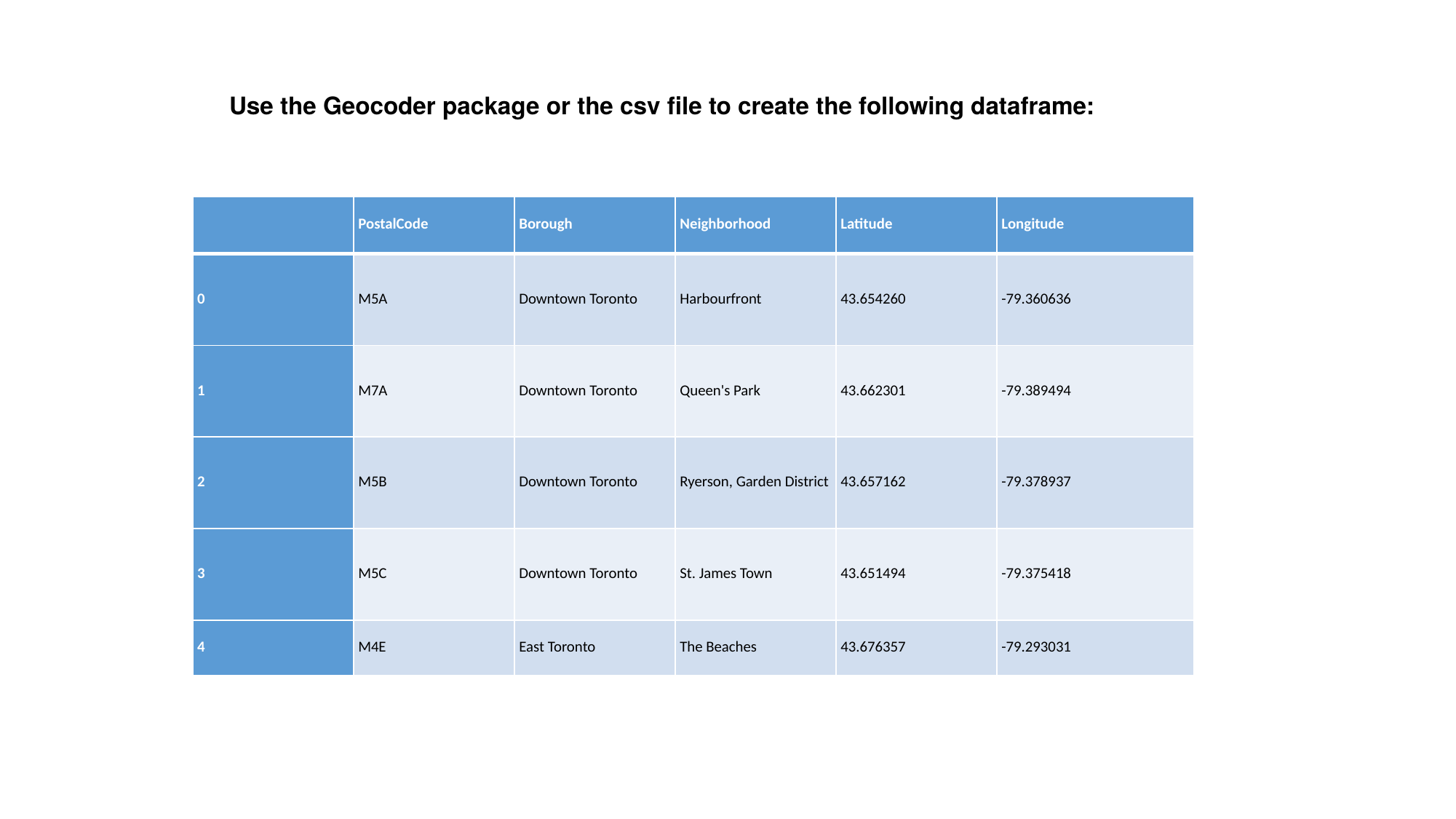

Use the Geocoder package or the csv file to create the following dataframe:

|  | PostalCode | Borough | Neighborhood | Latitude | Longitude |
| --- | --- | --- | --- | --- | --- |
| 0 | M5A | Downtown Toronto | Harbourfront | 43.654260 | -79.360636 |
| 1 | M7A | Downtown Toronto | Queen's Park | 43.662301 | -79.389494 |
| 2 | M5B | Downtown Toronto | Ryerson, Garden District | 43.657162 | -79.378937 |
| 3 | M5C | Downtown Toronto | St. James Town | 43.651494 | -79.375418 |
| 4 | M4E | East Toronto | The Beaches | 43.676357 | -79.293031 |